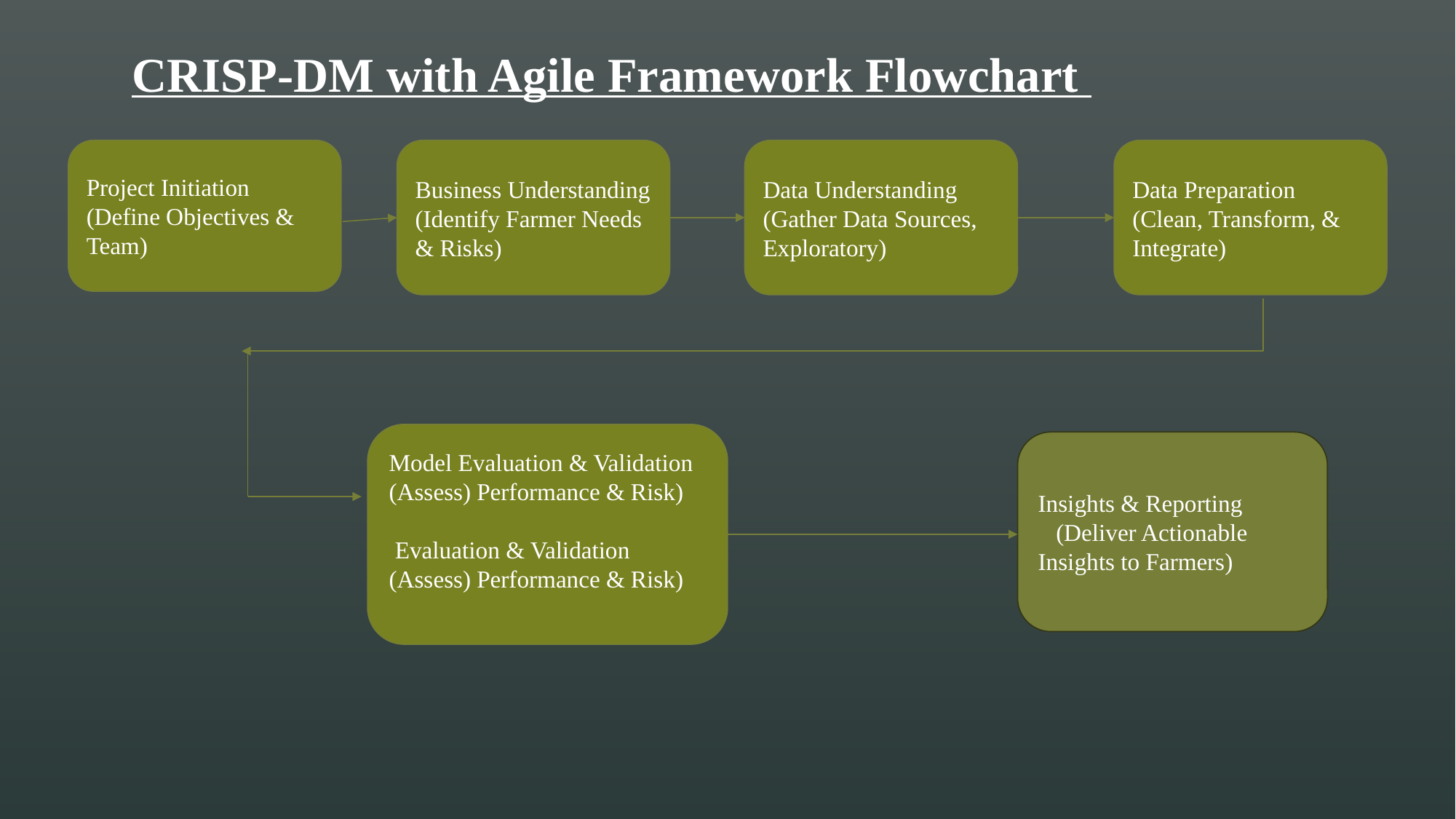

CRISP-DM with Agile Framework Flowchart
Project Initiation
(Define Objectives & Team)
Data Understanding
(Gather Data Sources, Exploratory)
Business Understanding
(Identify Farmer Needs & Risks)
Data Preparation
(Clean, Transform, & Integrate)
Model Evaluation & Validation (Assess) Performance & Risk)
 Evaluation & Validation (Assess) Performance & Risk)
Insights & Reporting
   (Deliver Actionable Insights to Farmers)